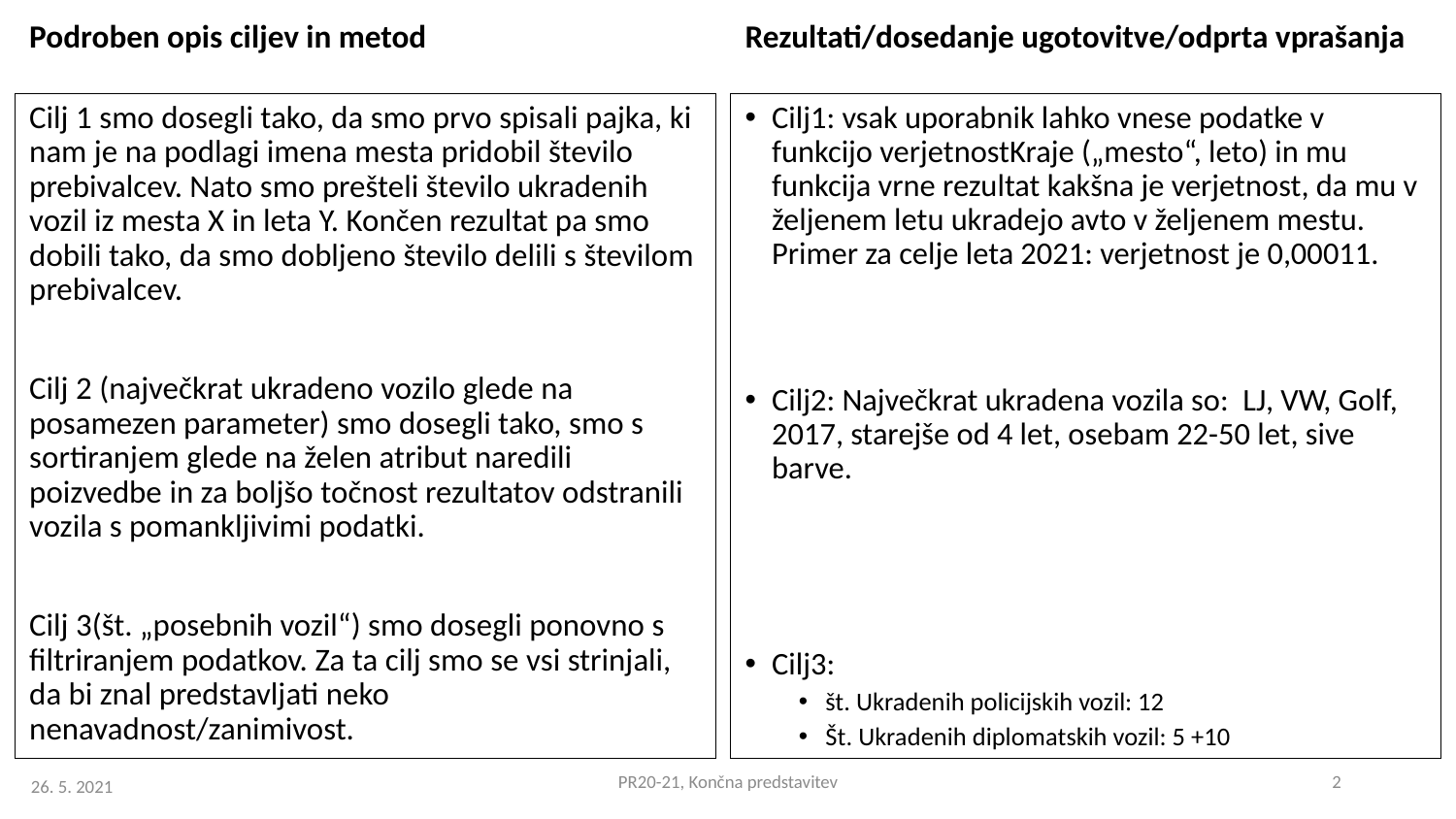

Podroben opis ciljev in metod
Rezultati/dosedanje ugotovitve/odprta vprašanja
Cilj 1 smo dosegli tako, da smo prvo spisali pajka, ki nam je na podlagi imena mesta pridobil število prebivalcev. Nato smo prešteli število ukradenih vozil iz mesta X in leta Y. Končen rezultat pa smo dobili tako, da smo dobljeno število delili s številom prebivalcev.

Cilj 2 (največkrat ukradeno vozilo glede na posamezen parameter) smo dosegli tako, smo s sortiranjem glede na želen atribut naredili poizvedbe in za boljšo točnost rezultatov odstranili vozila s pomankljivimi podatki.

Cilj 3(št. „posebnih vozil“) smo dosegli ponovno s filtriranjem podatkov. Za ta cilj smo se vsi strinjali, da bi znal predstavljati neko nenavadnost/zanimivost.
Cilj1: vsak uporabnik lahko vnese podatke v funkcijo verjetnostKraje („mesto“, leto) in mu funkcija vrne rezultat kakšna je verjetnost, da mu v željenem letu ukradejo avto v željenem mestu. Primer za celje leta 2021: verjetnost je 0,00011.

Cilj2: Največkrat ukradena vozila so:  LJ, VW, Golf, 2017, starejše od 4 let, osebam 22-50 let, sive barve.

Cilj3:
št. Ukradenih policijskih vozil: 12
Št. Ukradenih diplomatskih vozil: 5 +10

PR20-21, Končna predstavitev
2
 26. 5. 2021